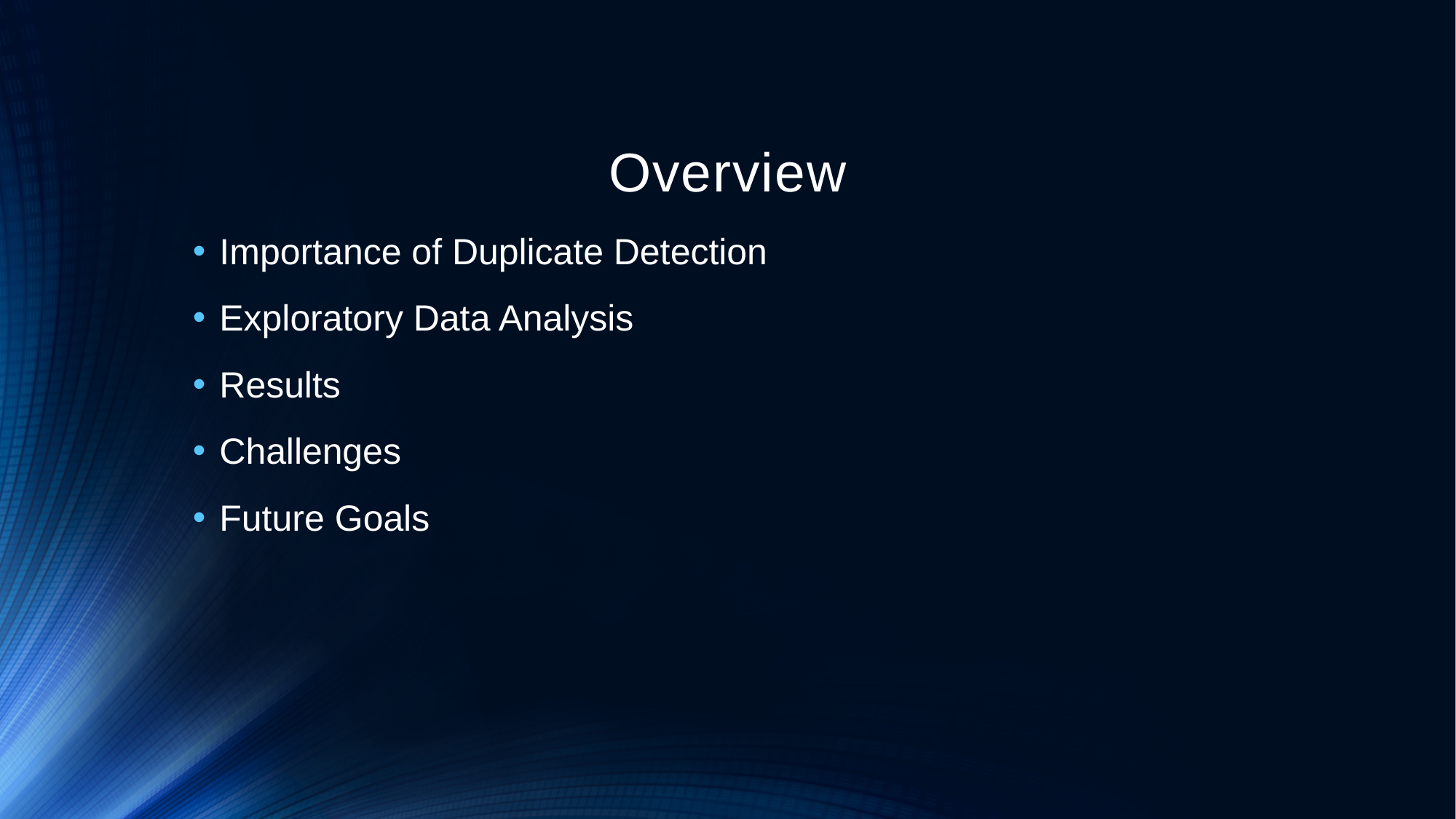

# Overview
Importance of Duplicate Detection
Exploratory Data Analysis
Results
Challenges
Future Goals